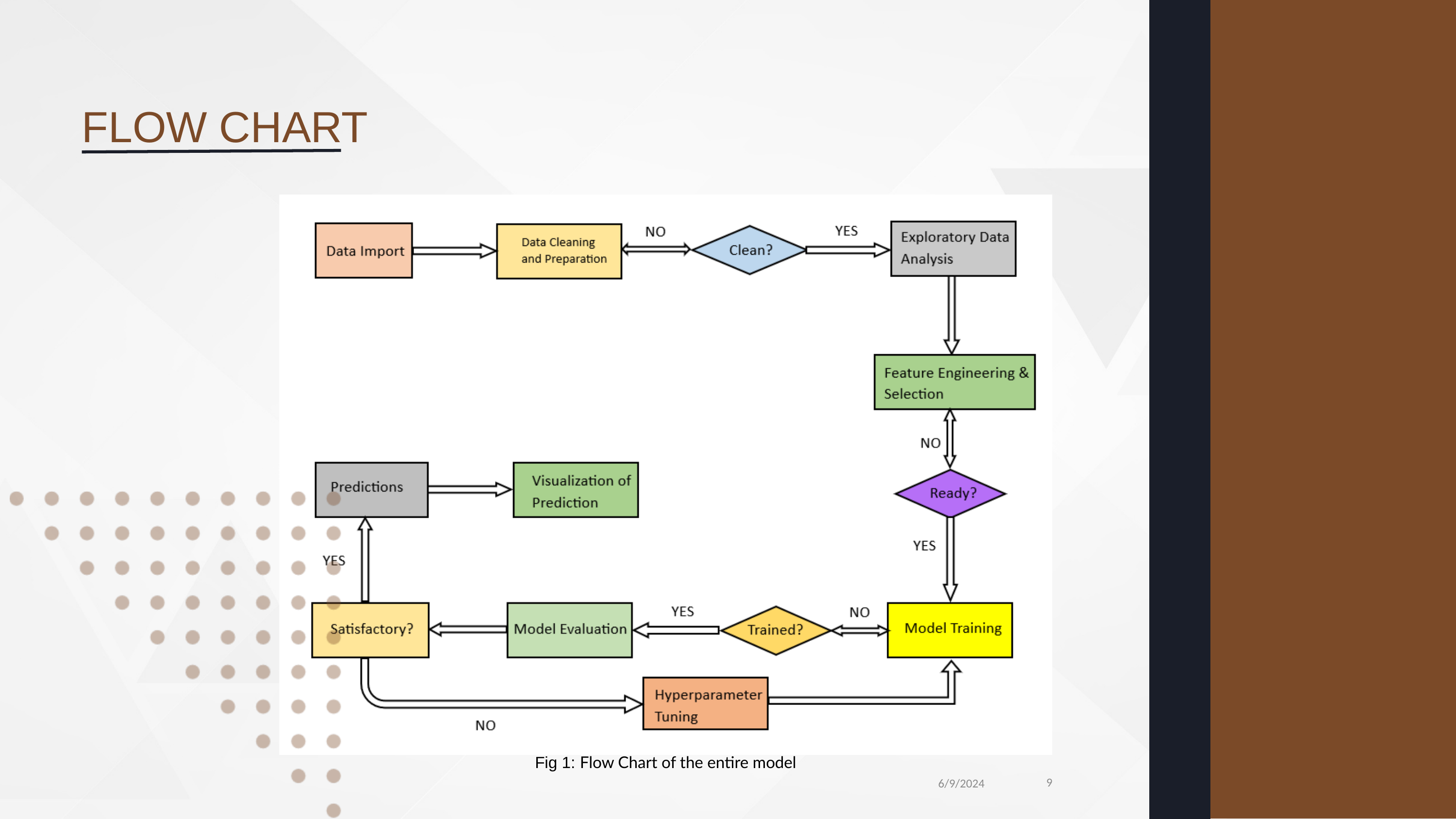

FLOW CHART

Fig 1: Flow Chart of the entire model
9
6/9/2024